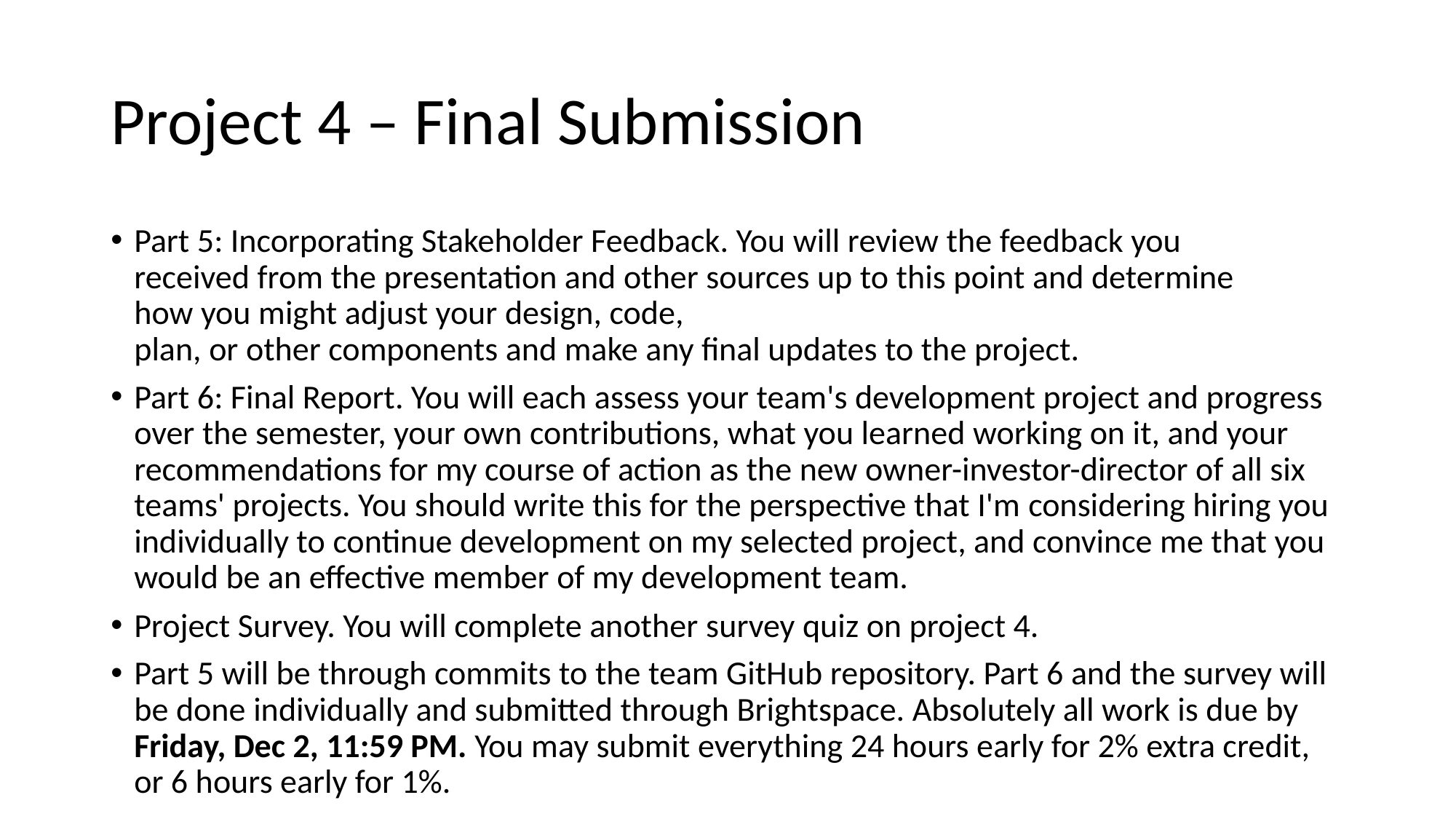

# Project 4 – Final Submission
Part 5: Incorporating Stakeholder Feedback. You will review the feedback you received from the presentation and other sources up to this point and determine how you might adjust your design, code, 
plan, or other components and make any final updates to the project.
Part 6: Final Report. You will each assess your team's development project and progress over the semester, your own contributions, what you learned working on it, and your recommendations for my course of action as the new owner-investor-director of all six teams' projects. You should write this for the perspective that I'm considering hiring you individually to continue development on my selected project, and convince me that you would be an effective member of my development team.
Project Survey. You will complete another survey quiz on project 4.
Part 5 will be through commits to the team GitHub repository. Part 6 and the survey will be done individually and submitted through Brightspace. Absolutely all work is due by Friday, Dec 2, 11:59 PM. You may submit everything 24 hours early for 2% extra credit, or 6 hours early for 1%.